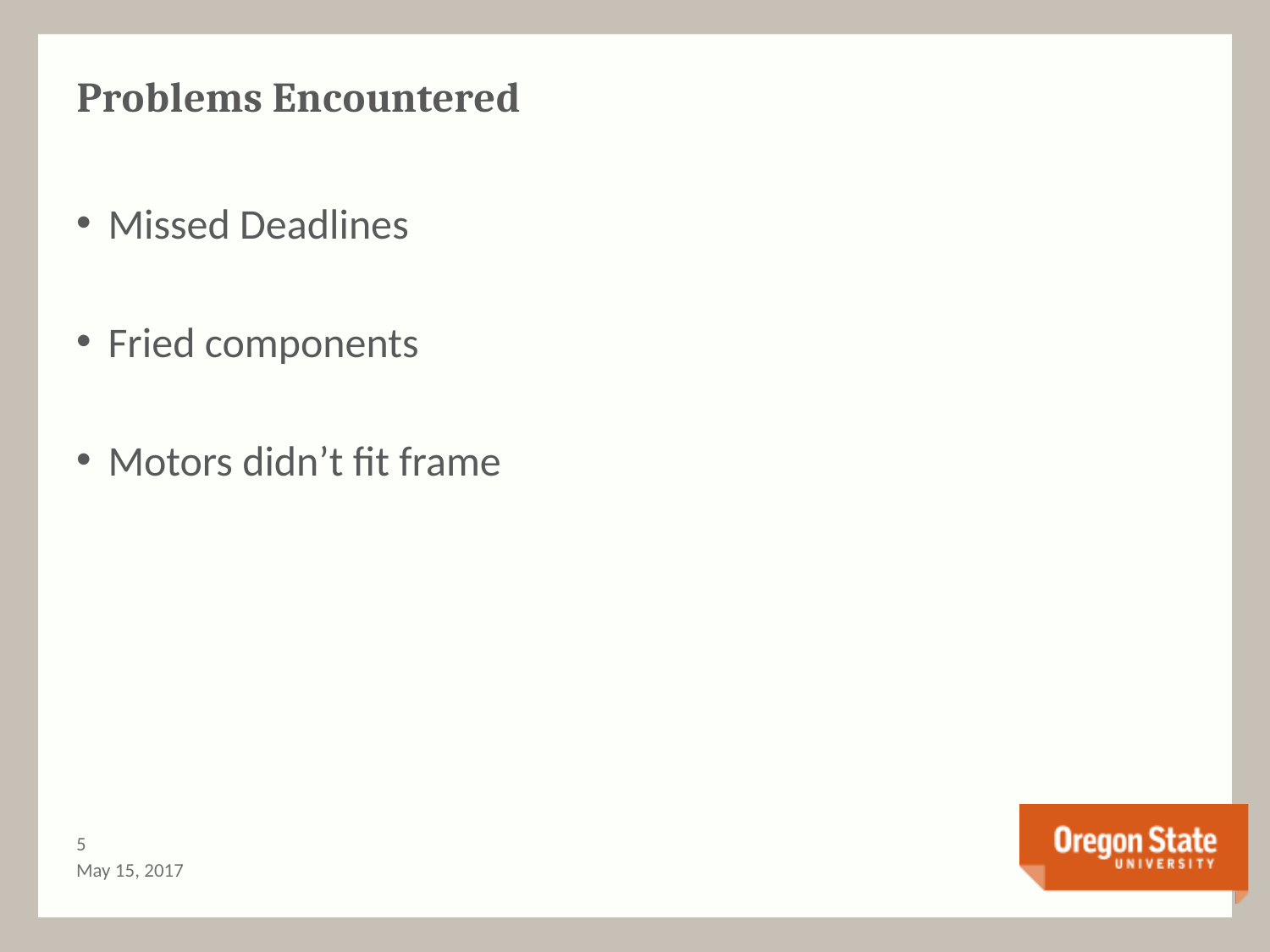

# Problems Encountered
Missed Deadlines

Fried components

Motors didn’t fit frame
5
May 15, 2017